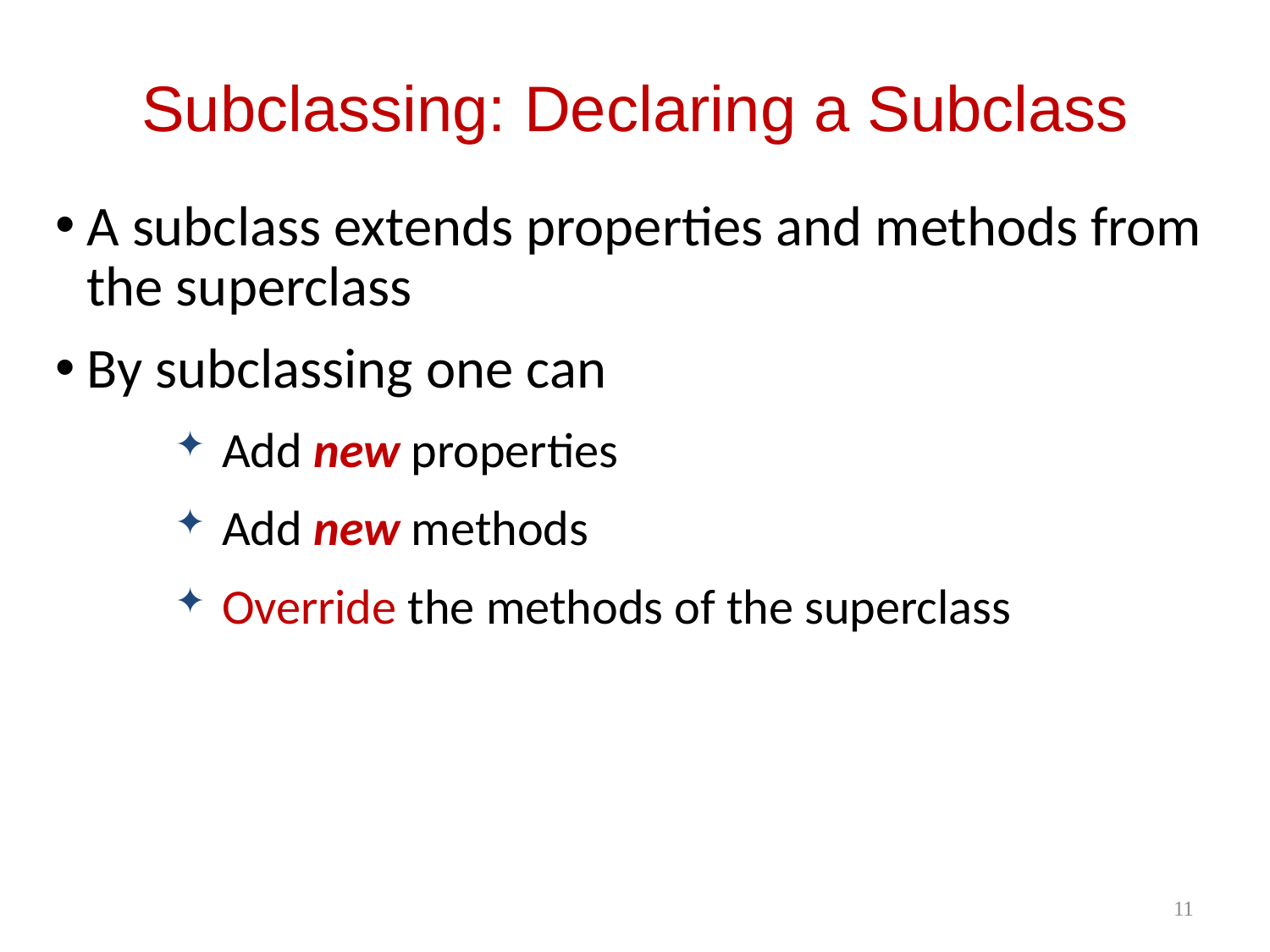

# Subclassing: Declaring a Subclass
A subclass extends properties and methods from the superclass
By subclassing one can
Add new properties
Add new methods
Override the methods of the superclass
11